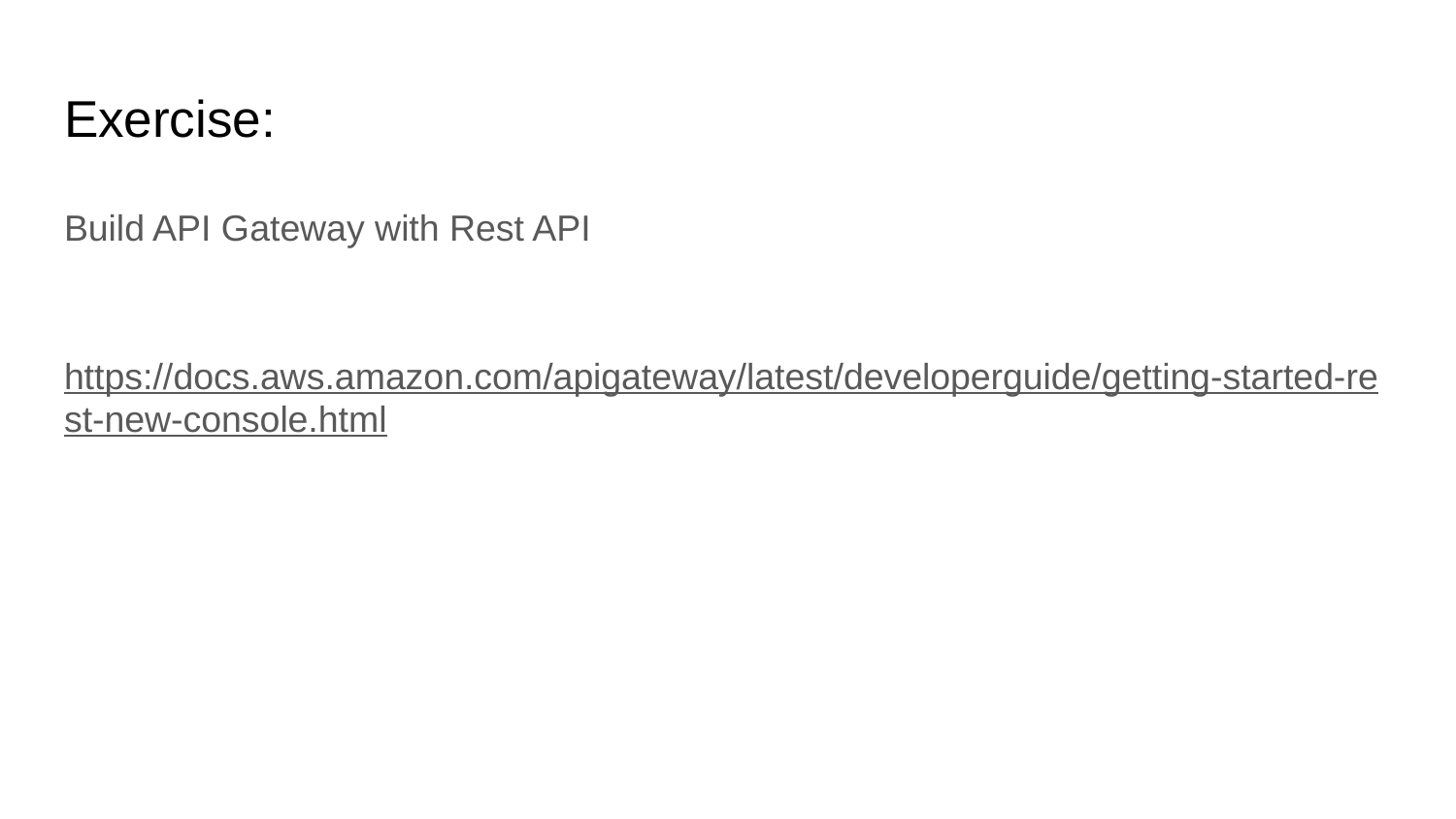

# Exercise:
Build API Gateway with Rest API

https://docs.aws.amazon.com/apigateway/latest/developerguide/getting-started-rest-new-console.html